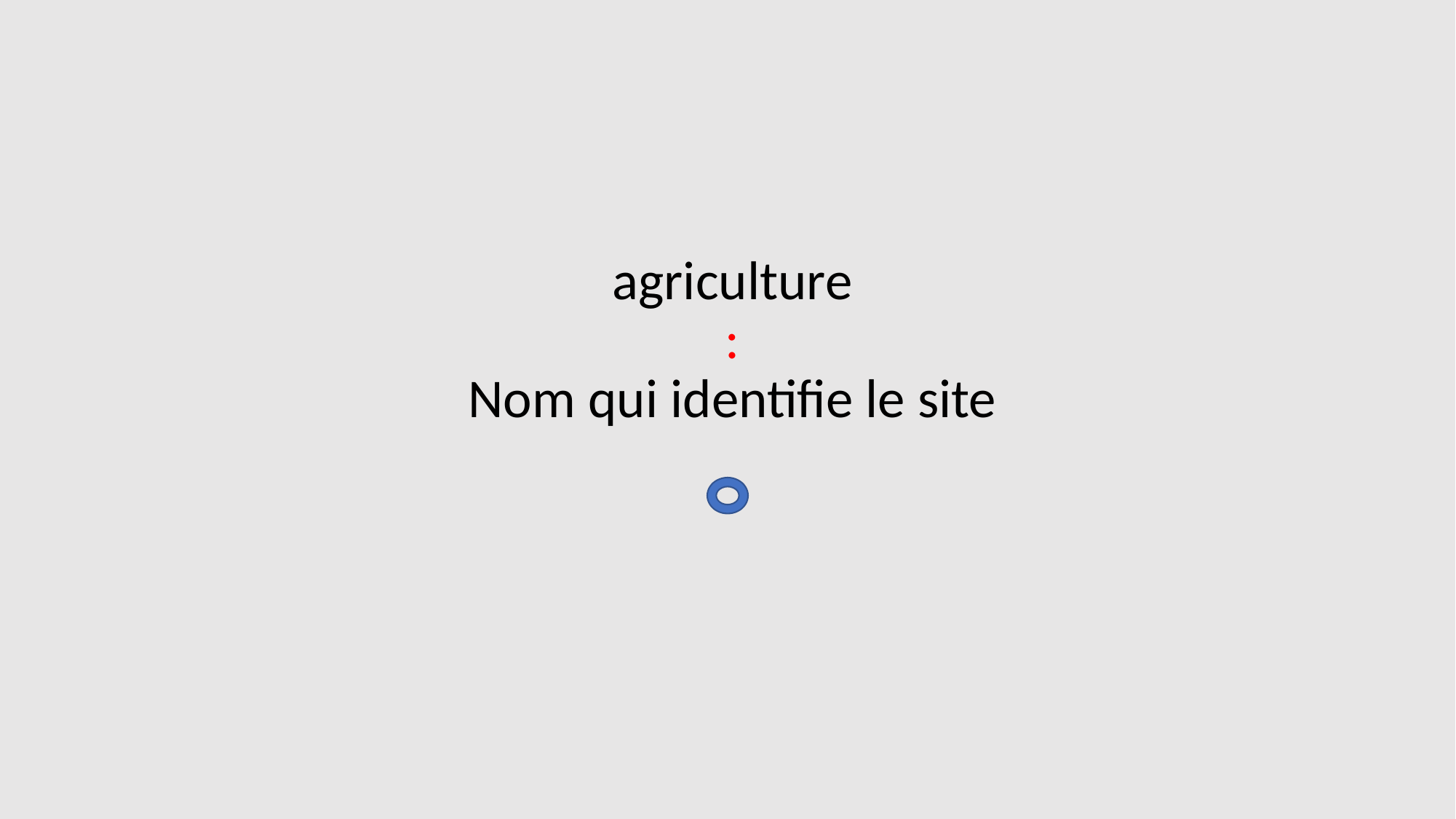

# agriculture : Nom qui identifie le site